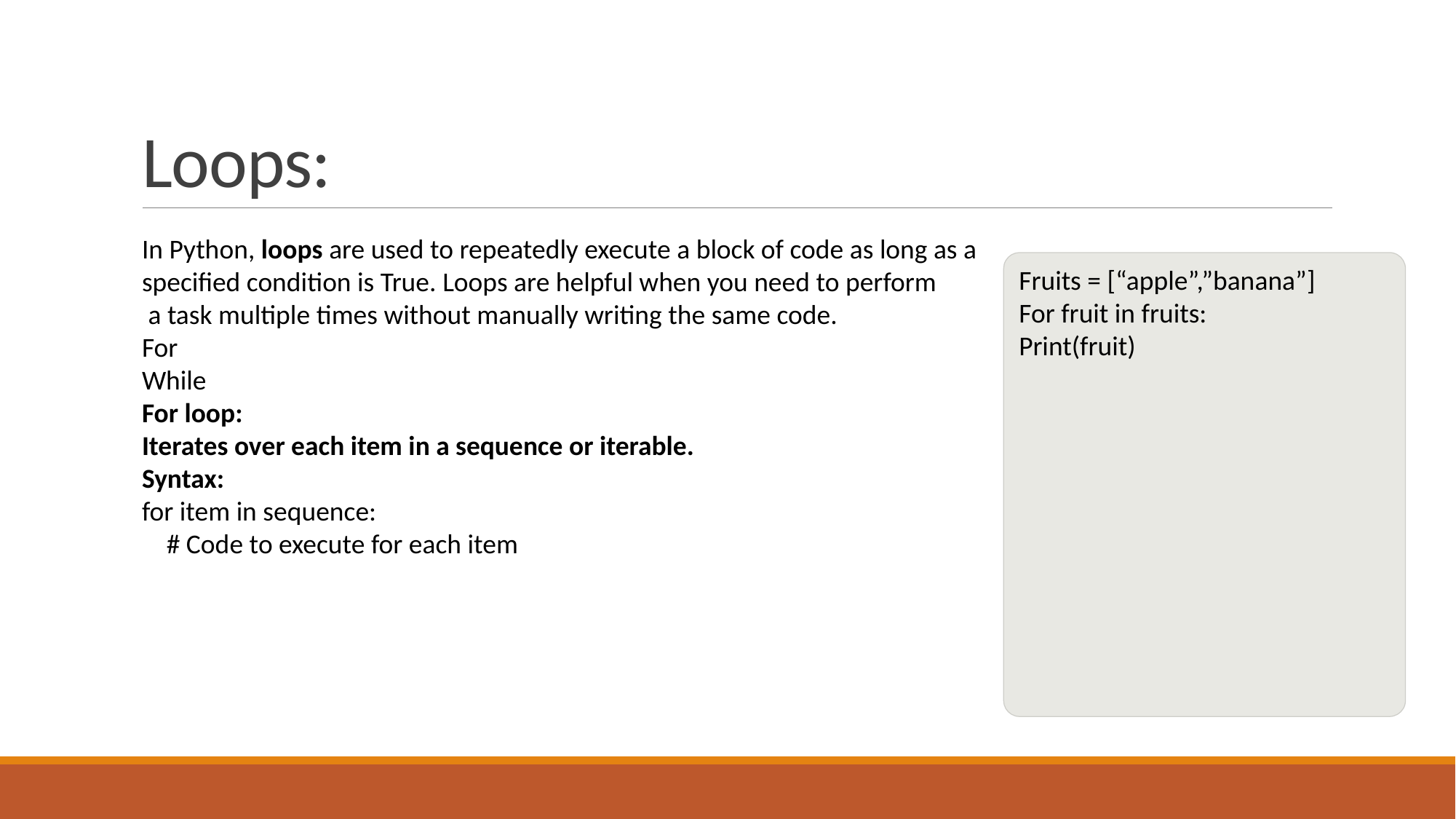

In Python, loops are used to repeatedly execute a block of code as long as a
specified condition is True. Loops are helpful when you need to perform
 a task multiple times without manually writing the same code.
For
While
For loop:
Iterates over each item in a sequence or iterable.
Syntax:
for item in sequence:
    # Code to execute for each item

# Loops:
Fruits = [“apple”,”banana”]
For fruit in fruits:
Print(fruit)